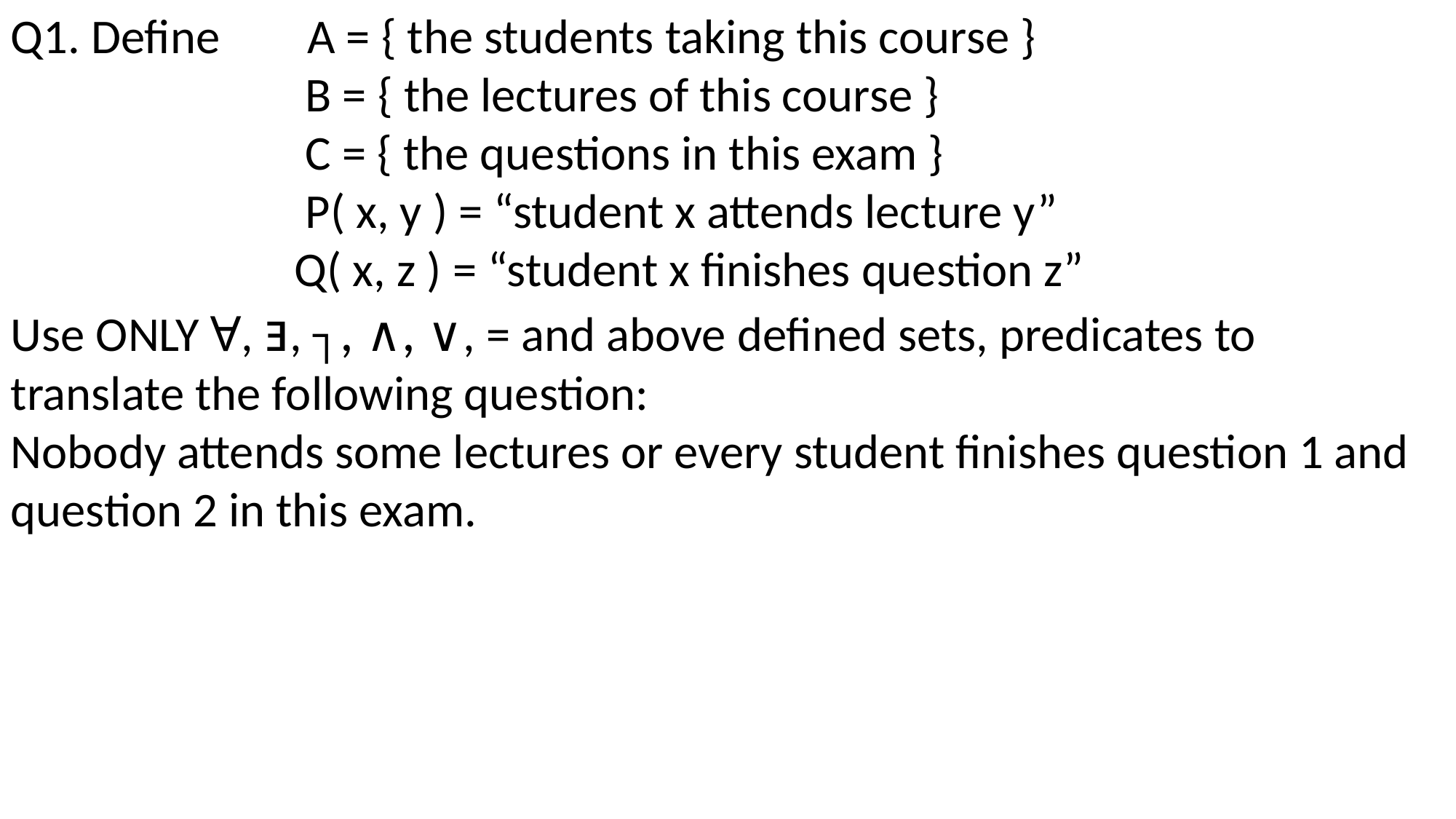

Q1. Define        A = { the students taking this course }
                           B = { the lectures of this course }
                           C = { the questions in this exam }
                           P( x, y ) = “student x attends lecture y”
                          Q( x, z ) = “student x finishes question z”
Use ONLY Ɐ, ⱻ, ┐, ∧, ∨, = and above defined sets, predicates to translate the following question:
Nobody attends some lectures or every student finishes question 1 and question 2 in this exam.